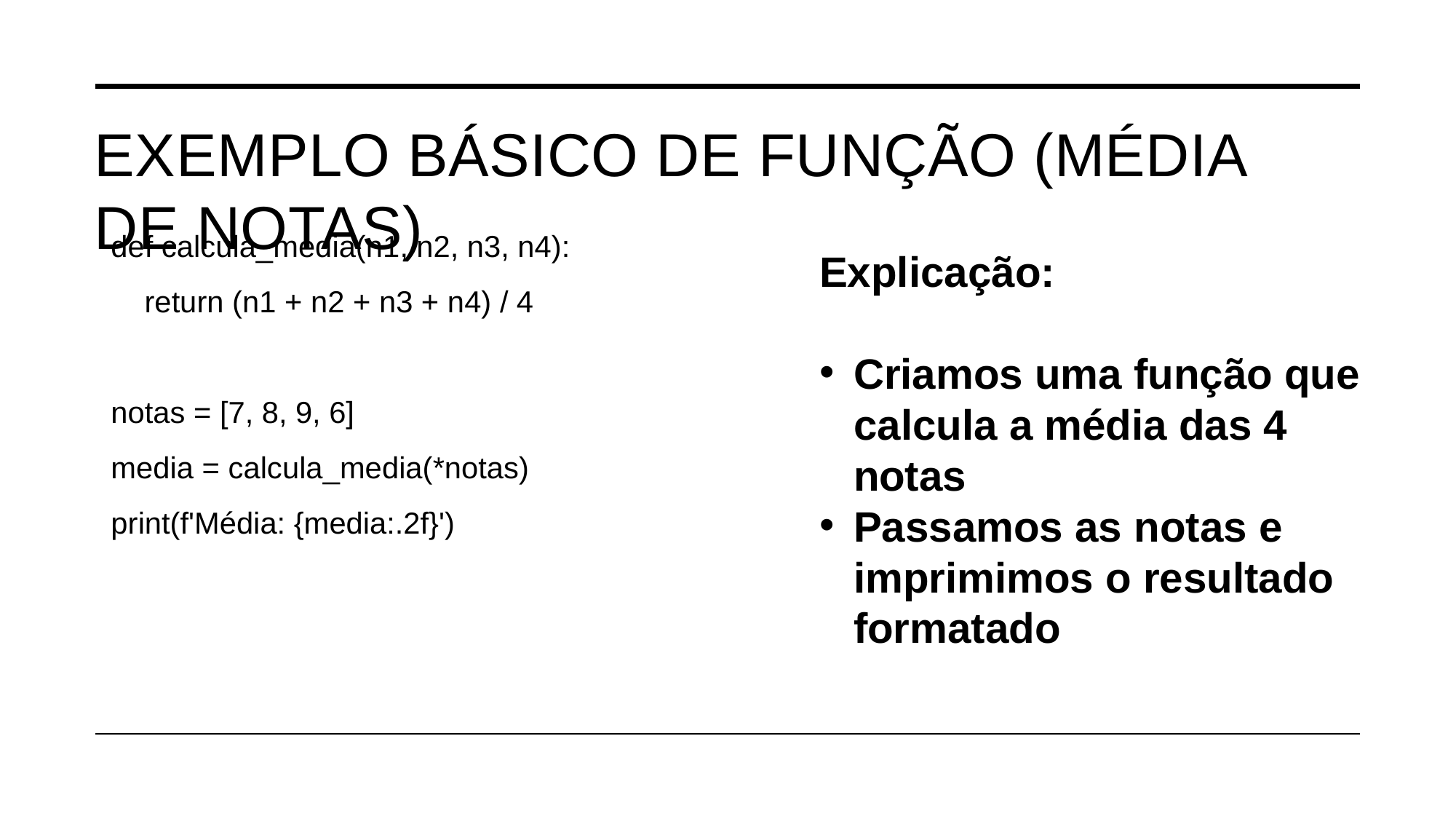

# Exemplo básico de função (Média de notas)
def calcula_media(n1, n2, n3, n4):
    return (n1 + n2 + n3 + n4) / 4

notas = [7, 8, 9, 6]
media = calcula_media(*notas)
print(f'Média: {media:.2f}')

Explicação:

Criamos uma função que calcula a média das 4 notas
Passamos as notas e imprimimos o resultado formatado